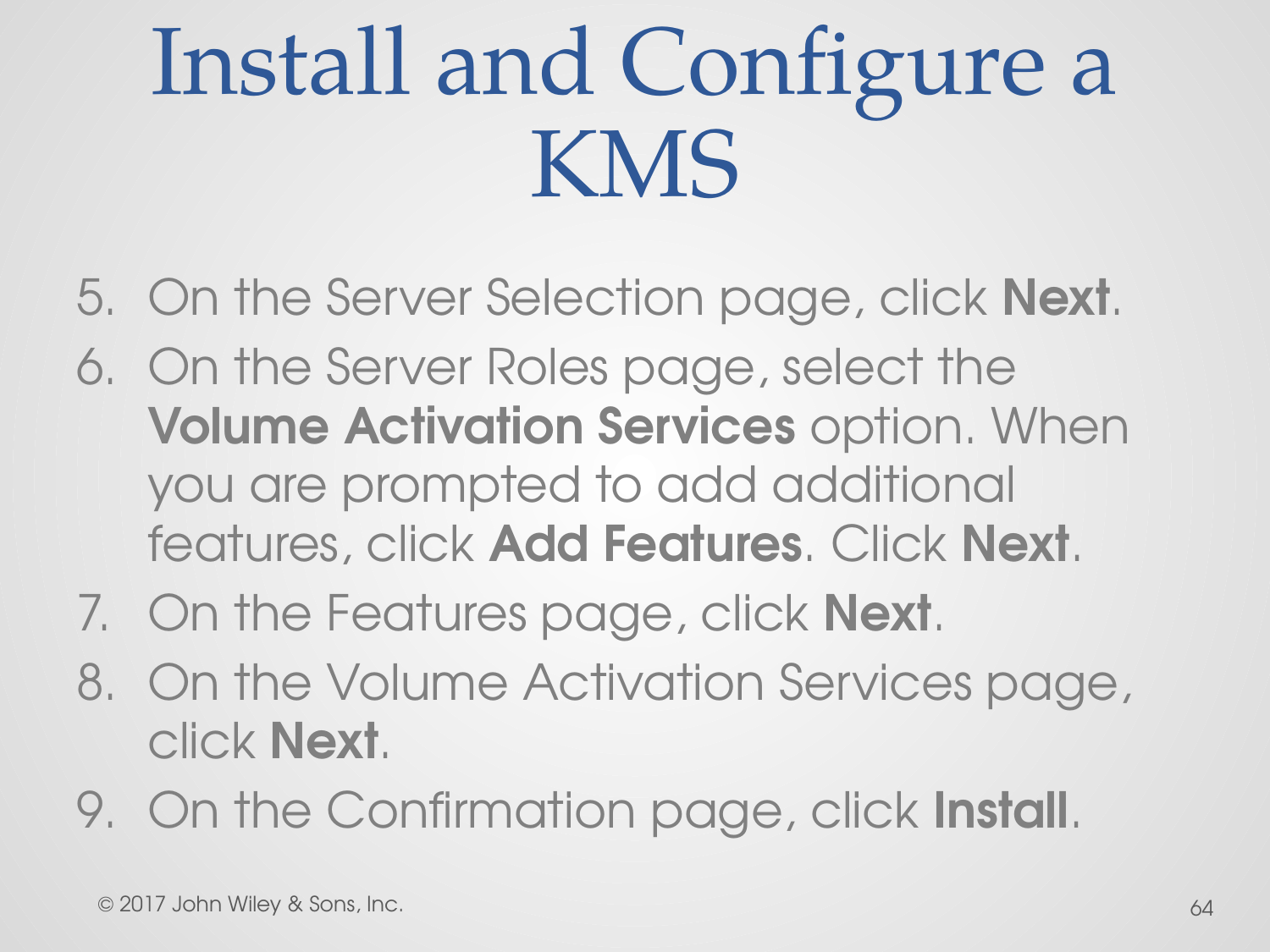

# Install and Configure a KMS
On the Server Selection page, click Next.
On the Server Roles page, select the Volume Activation Services option. When you are prompted to add additional features, click Add Features. Click Next.
On the Features page, click Next.
On the Volume Activation Services page, click Next.
On the Confirmation page, click Install.
© 2017 John Wiley & Sons, Inc.
64